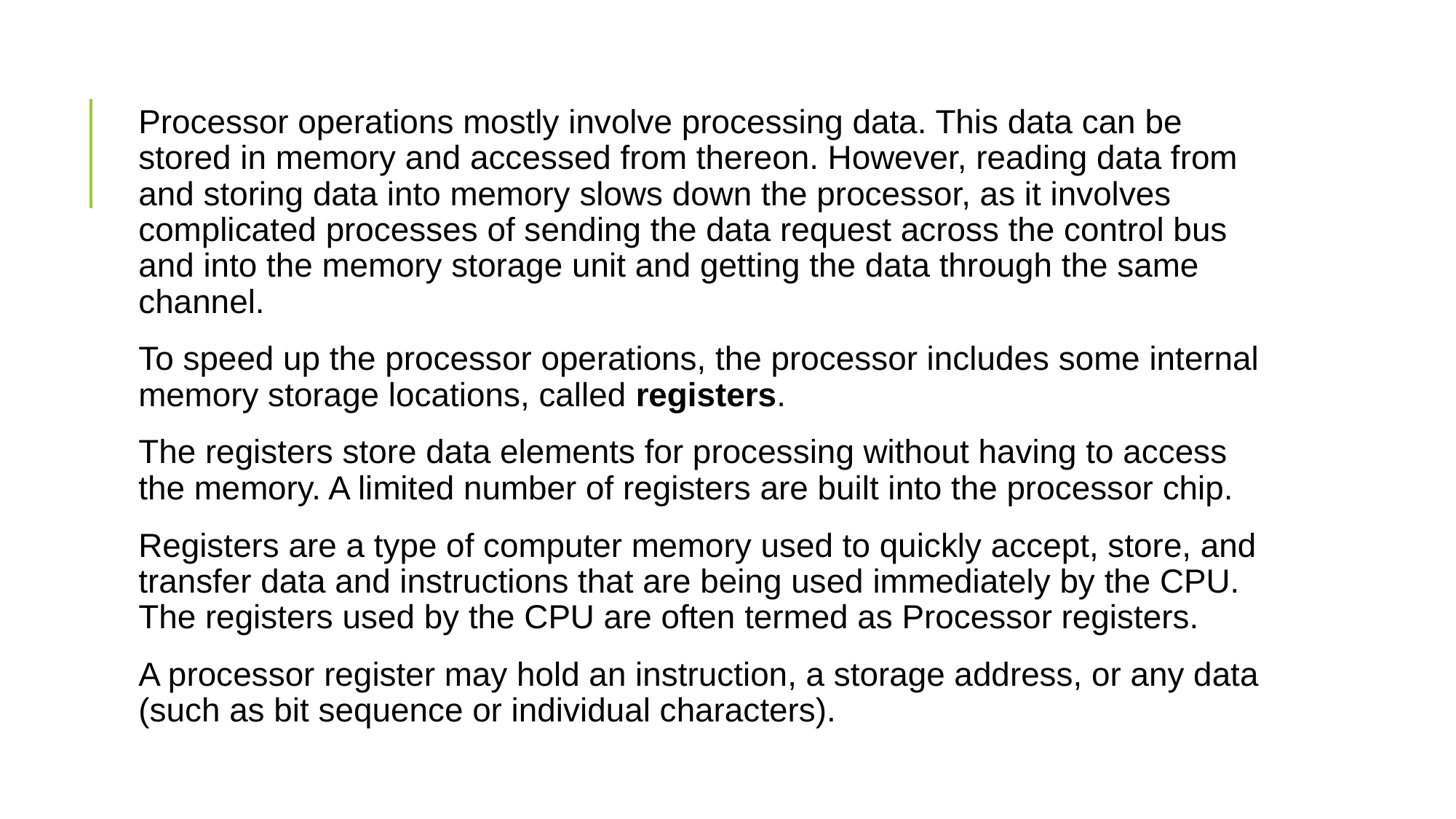

Processor operations mostly involve processing data. This data can be stored in memory and accessed from thereon. However, reading data from and storing data into memory slows down the processor, as it involves complicated processes of sending the data request across the control bus and into the memory storage unit and getting the data through the same channel.
To speed up the processor operations, the processor includes some internal memory storage locations, called registers.
The registers store data elements for processing without having to access the memory. A limited number of registers are built into the processor chip.
Registers are a type of computer memory used to quickly accept, store, and transfer data and instructions that are being used immediately by the CPU. The registers used by the CPU are often termed as Processor registers.
A processor register may hold an instruction, a storage address, or any data (such as bit sequence or individual characters).